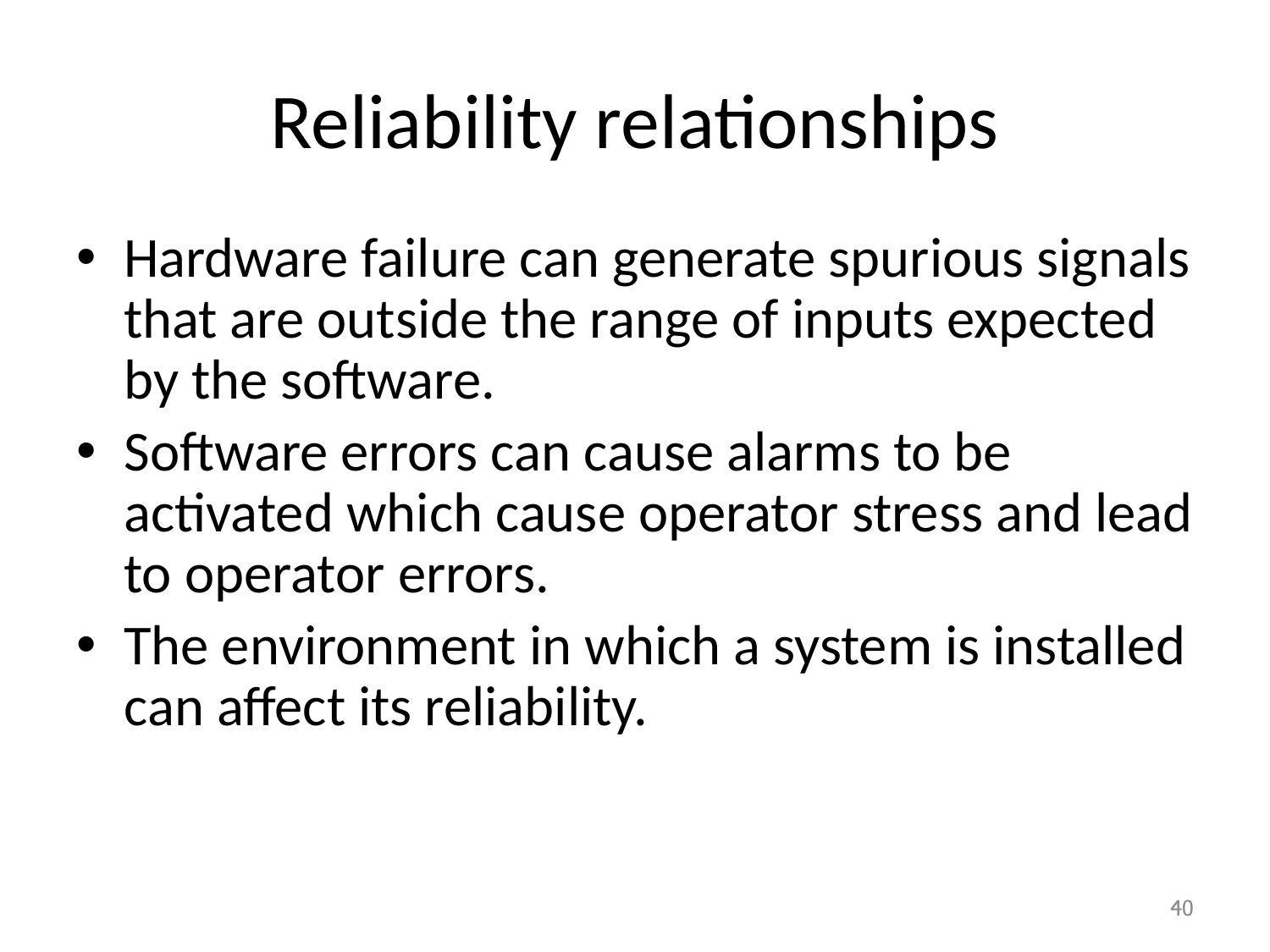

# Reliability relationships
Hardware failure can generate spurious signals that are outside the range of inputs expected by the software.
Software errors can cause alarms to be activated which cause operator stress and lead to operator errors.
The environment in which a system is installed can affect its reliability.
40